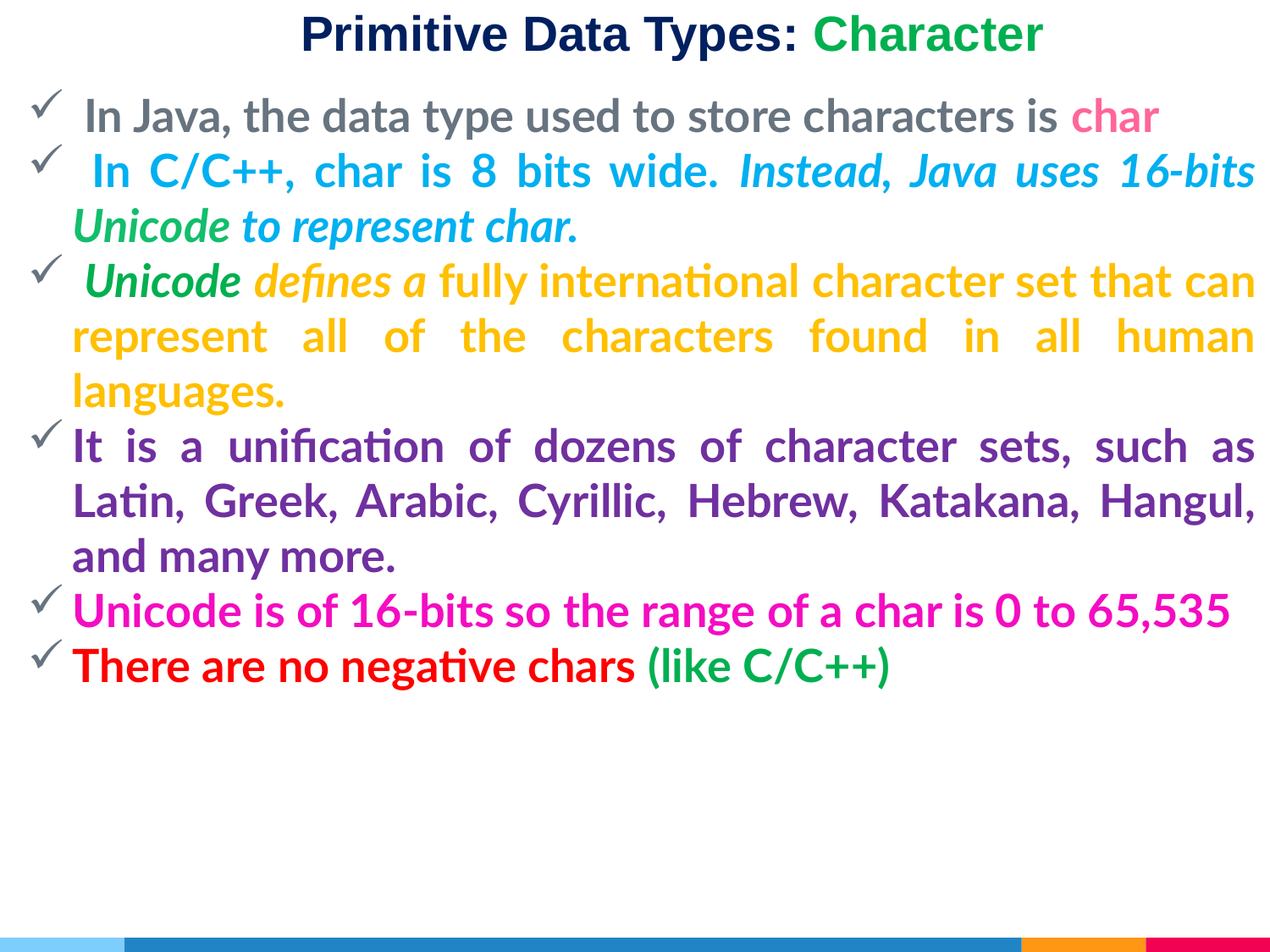

# Primitive Data Types: Character
 In Java, the data type used to store characters is char
 In C/C++, char is 8 bits wide. Instead, Java uses 16-bits Unicode to represent char.
 Unicode defines a fully international character set that can represent all of the characters found in all human languages.
It is a unification of dozens of character sets, such as Latin, Greek, Arabic, Cyrillic, Hebrew, Katakana, Hangul, and many more.
Unicode is of 16-bits so the range of a char is 0 to 65,535
There are no negative chars (like C/C++)